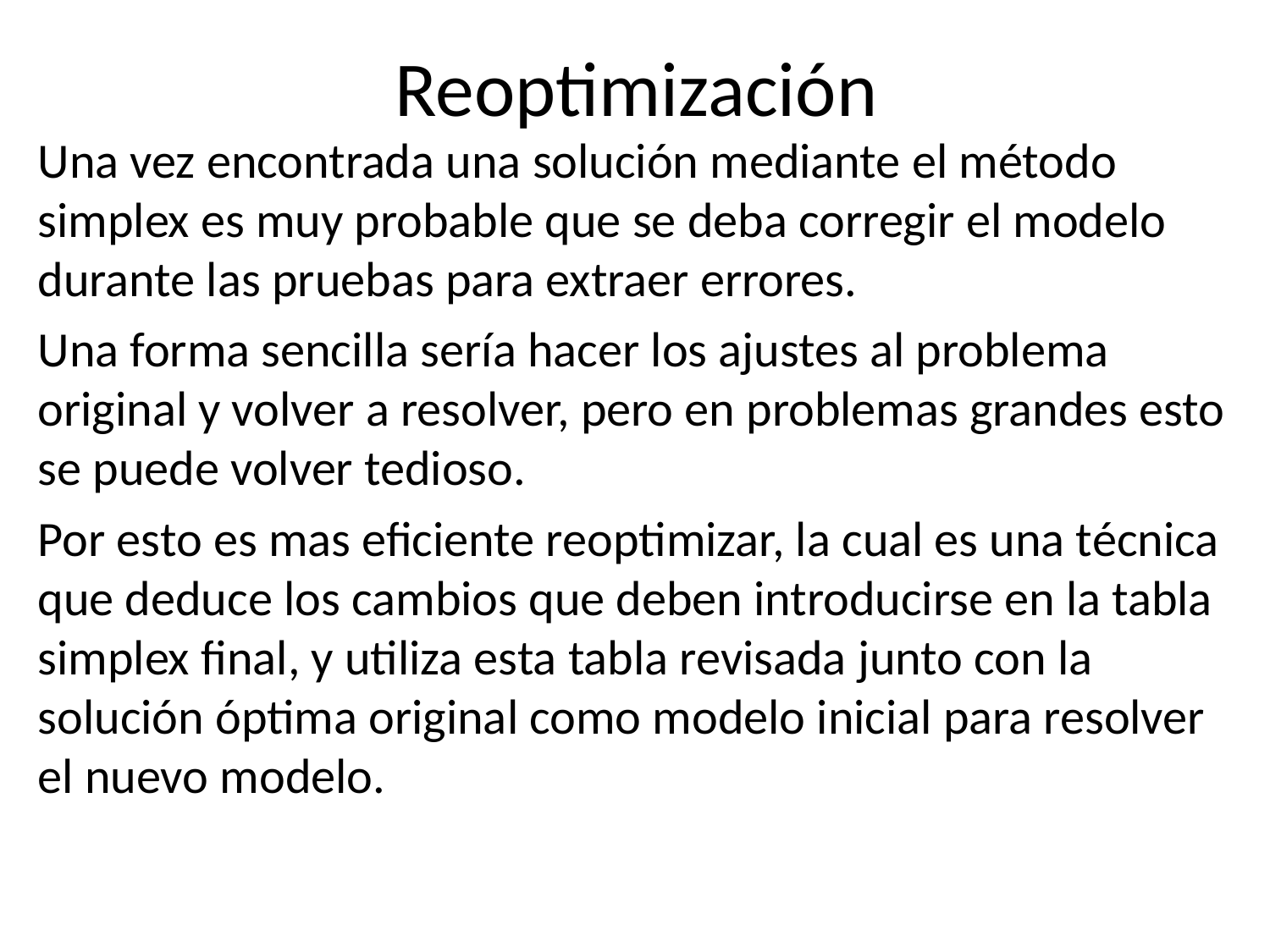

# Reoptimización
Una vez encontrada una solución mediante el método simplex es muy probable que se deba corregir el modelo durante las pruebas para extraer errores.
Una forma sencilla sería hacer los ajustes al problema original y volver a resolver, pero en problemas grandes esto se puede volver tedioso.
Por esto es mas eficiente reoptimizar, la cual es una técnica que deduce los cambios que deben introducirse en la tabla simplex final, y utiliza esta tabla revisada junto con la solución óptima original como modelo inicial para resolver el nuevo modelo.